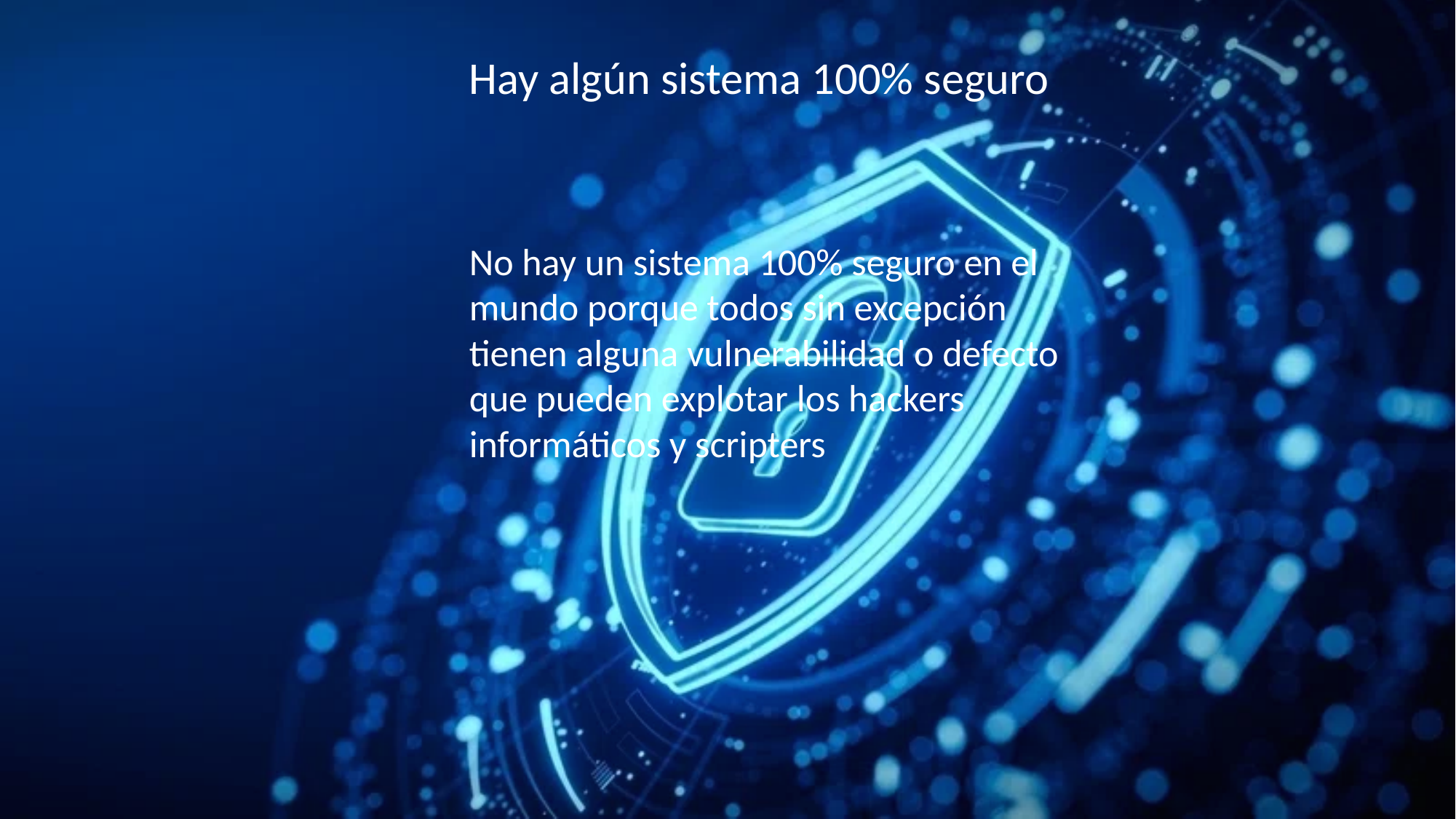

Hay algún sistema 100% seguro
No hay un sistema 100% seguro en el mundo porque todos sin excepción tienen alguna vulnerabilidad o defecto que pueden explotar los hackers informáticos y scripters